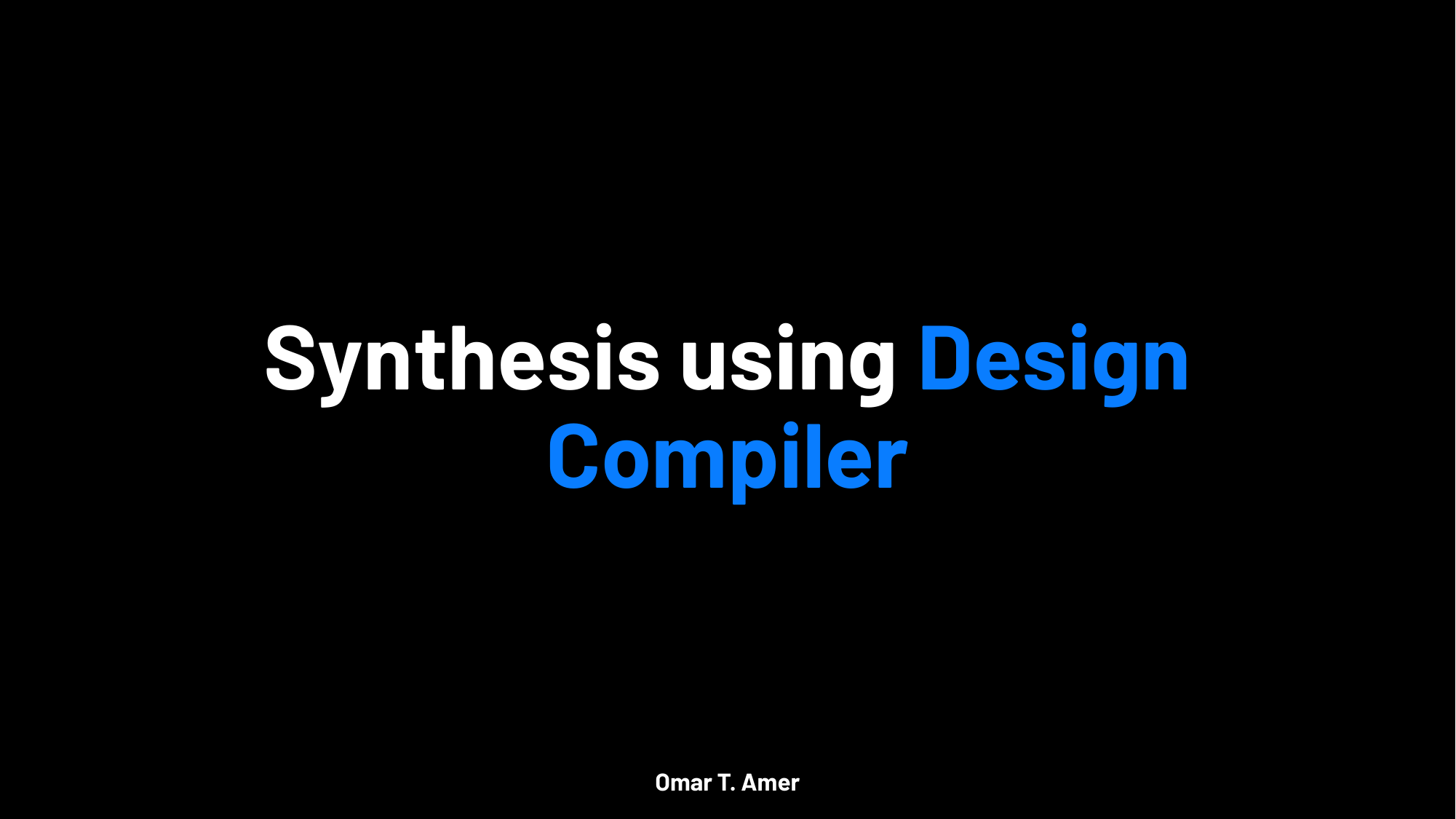

# Synthesis using Design Compiler
Omar T. Amer